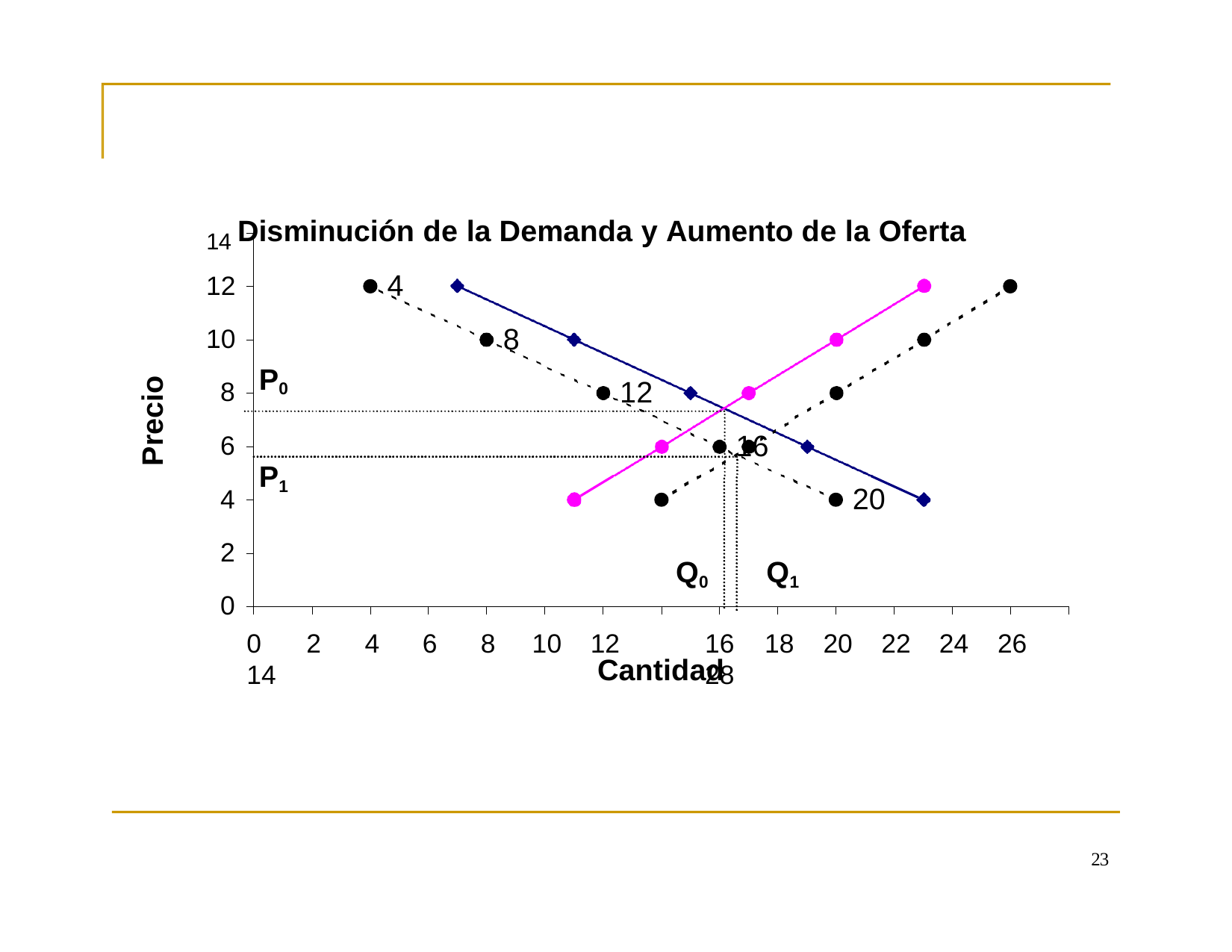

14 Disminución de la Demanda y Aumento de la Oferta

4
12

8
10
P0
12
Precio
8
16
6
P1

20
4
2
Q0	Q1
0
0	2	4	6	8	10	12	14
16	18	20	22	24	26	28
Cantidad

23